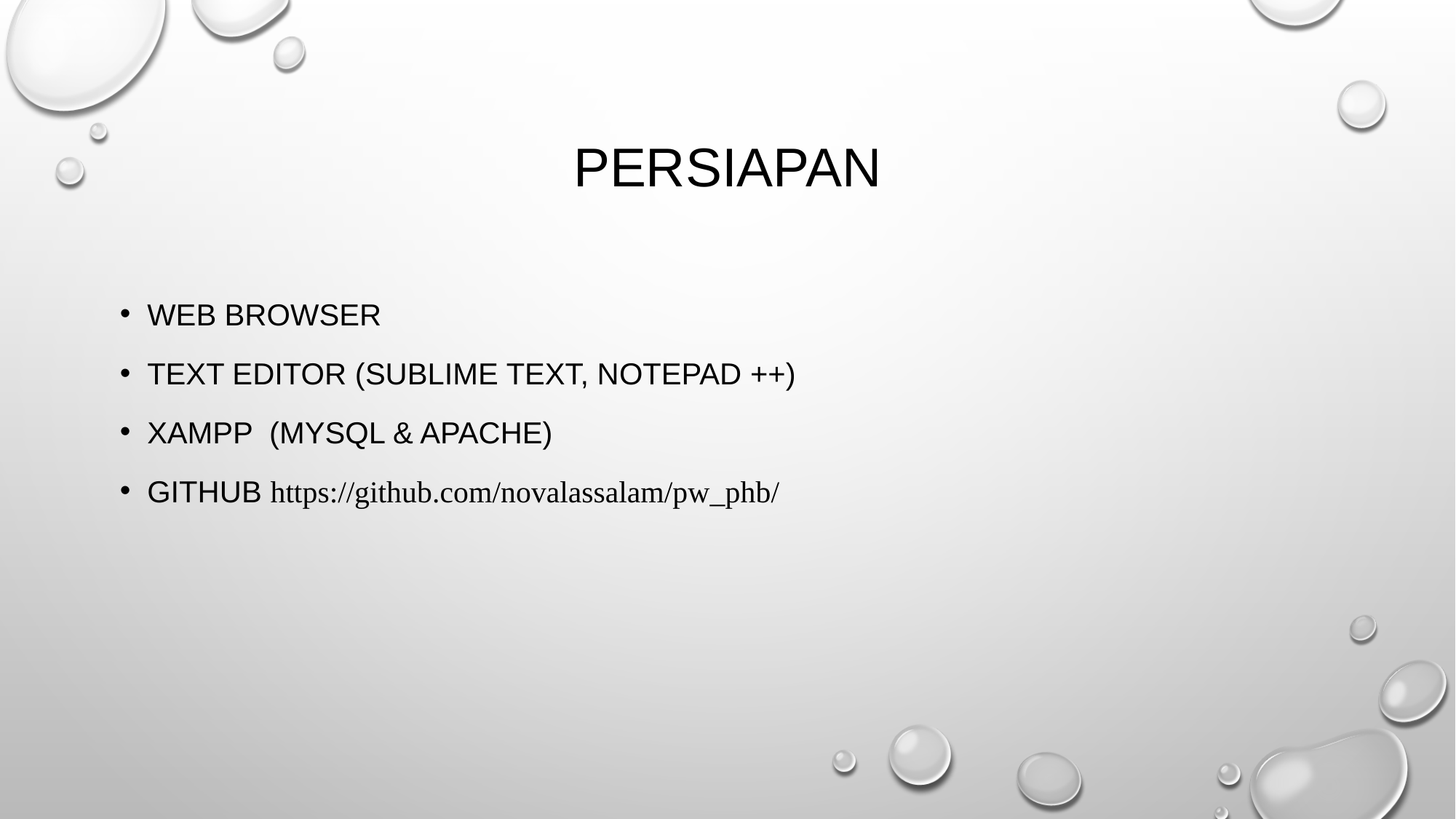

# Persiapan
Web browser
Text editor (sublime text, notepad ++)
Xampp  (mysql & apache)
GITHUB https://github.com/novalassalam/pw_phb/